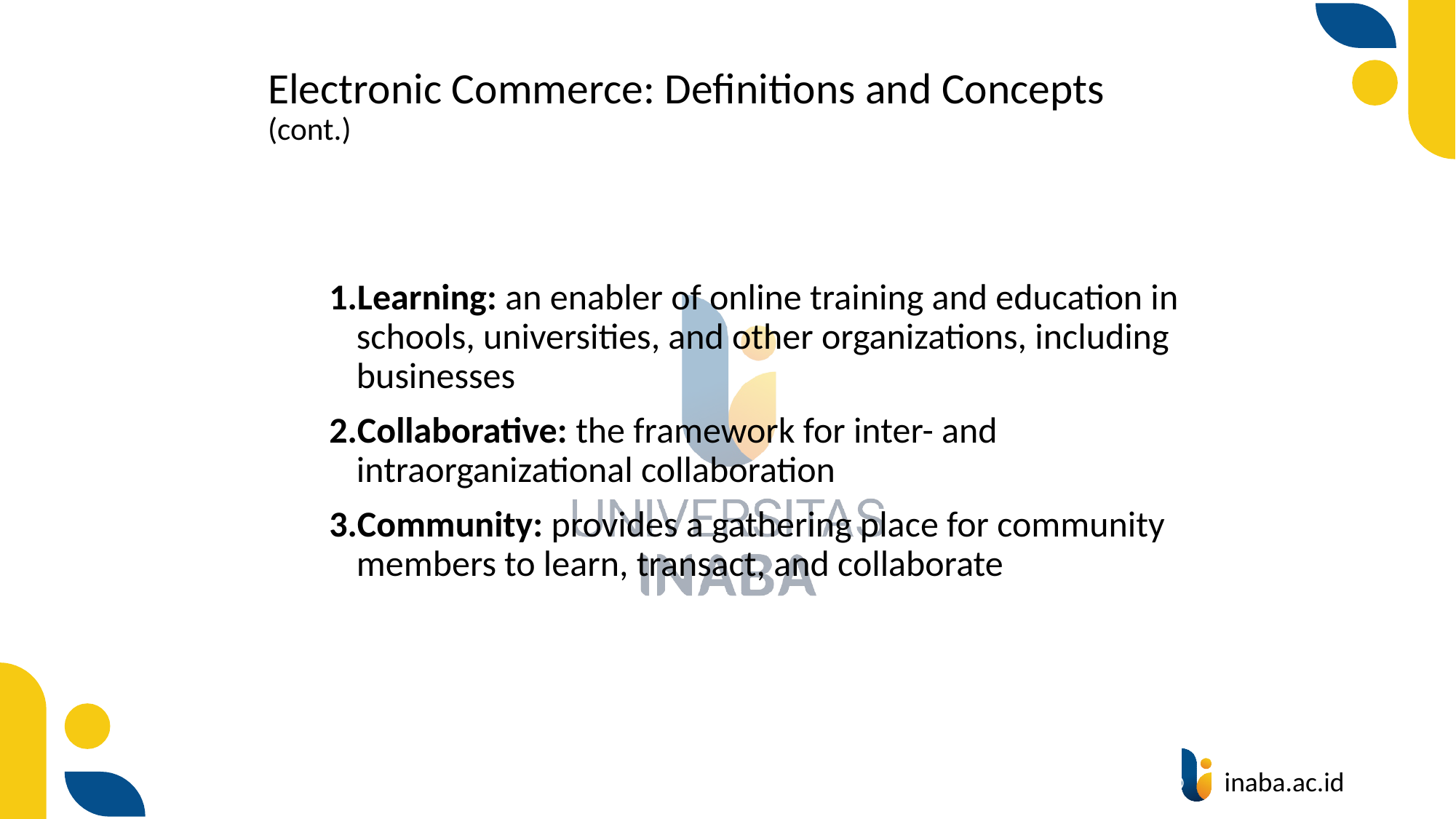

# Electronic Commerce: Definitions and Concepts (cont.)
Learning: an enabler of online training and education in schools, universities, and other organizations, including businesses
Collaborative: the framework for inter- and intraorganizational collaboration
Community: provides a gathering place for community members to learn, transact, and collaborate

14
© Prentice Hall 2020